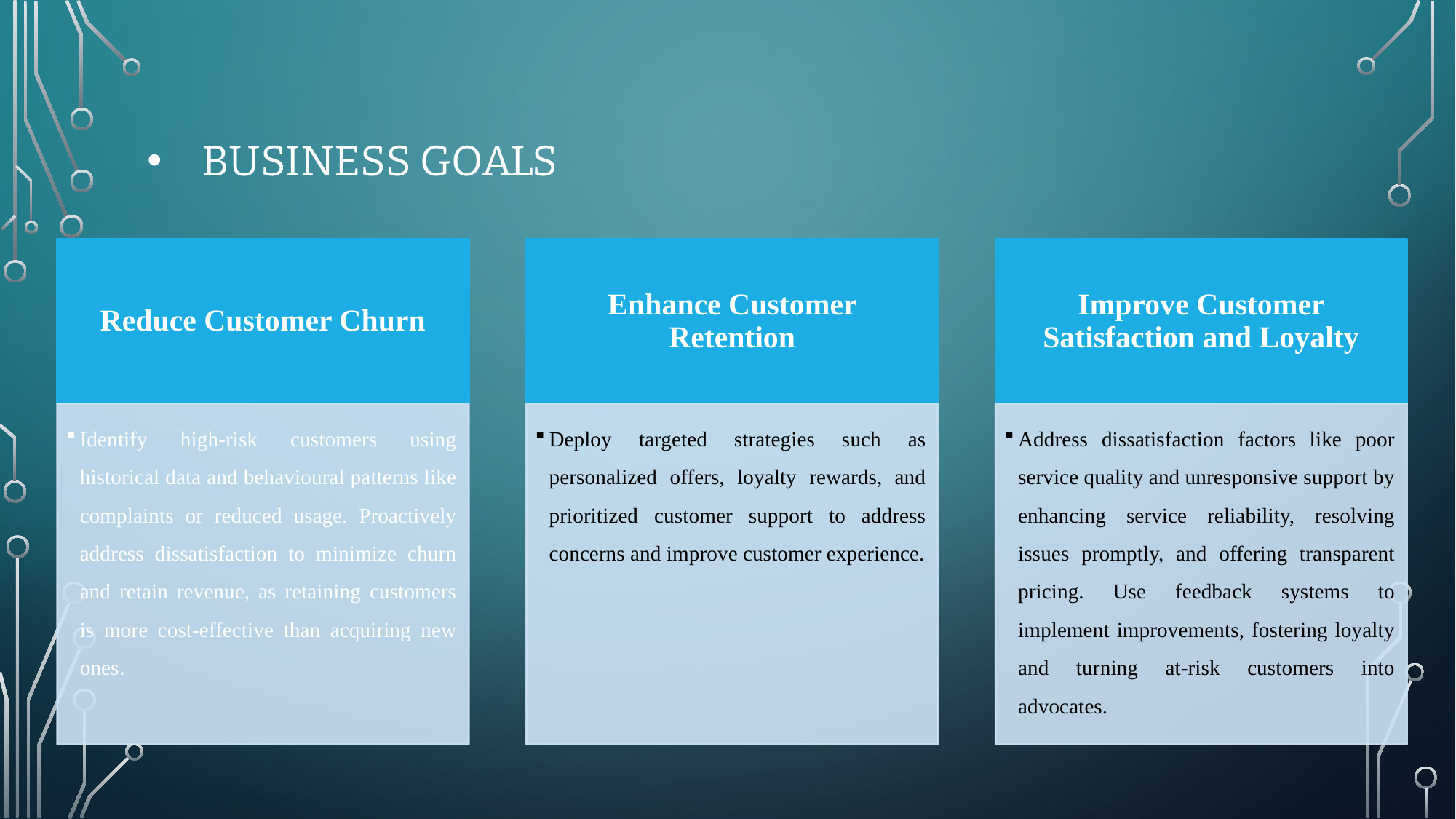

# Business Goals
Reduce Customer Churn
Identify high-risk customers using historical data and behavioural patterns like complaints or reduced usage. Proactively address dissatisfaction to minimize churn and retain revenue, as retaining customers is more cost-effective than acquiring new ones.
Enhance Customer Retention
Deploy targeted strategies such as personalized offers, loyalty rewards, and prioritized customer support to address concerns and improve customer experience.
Improve Customer Satisfaction and Loyalty
Address dissatisfaction factors like poor service quality and unresponsive support by enhancing service reliability, resolving issues promptly, and offering transparent pricing. Use feedback systems to implement improvements, fostering loyalty and turning at-risk customers into advocates.